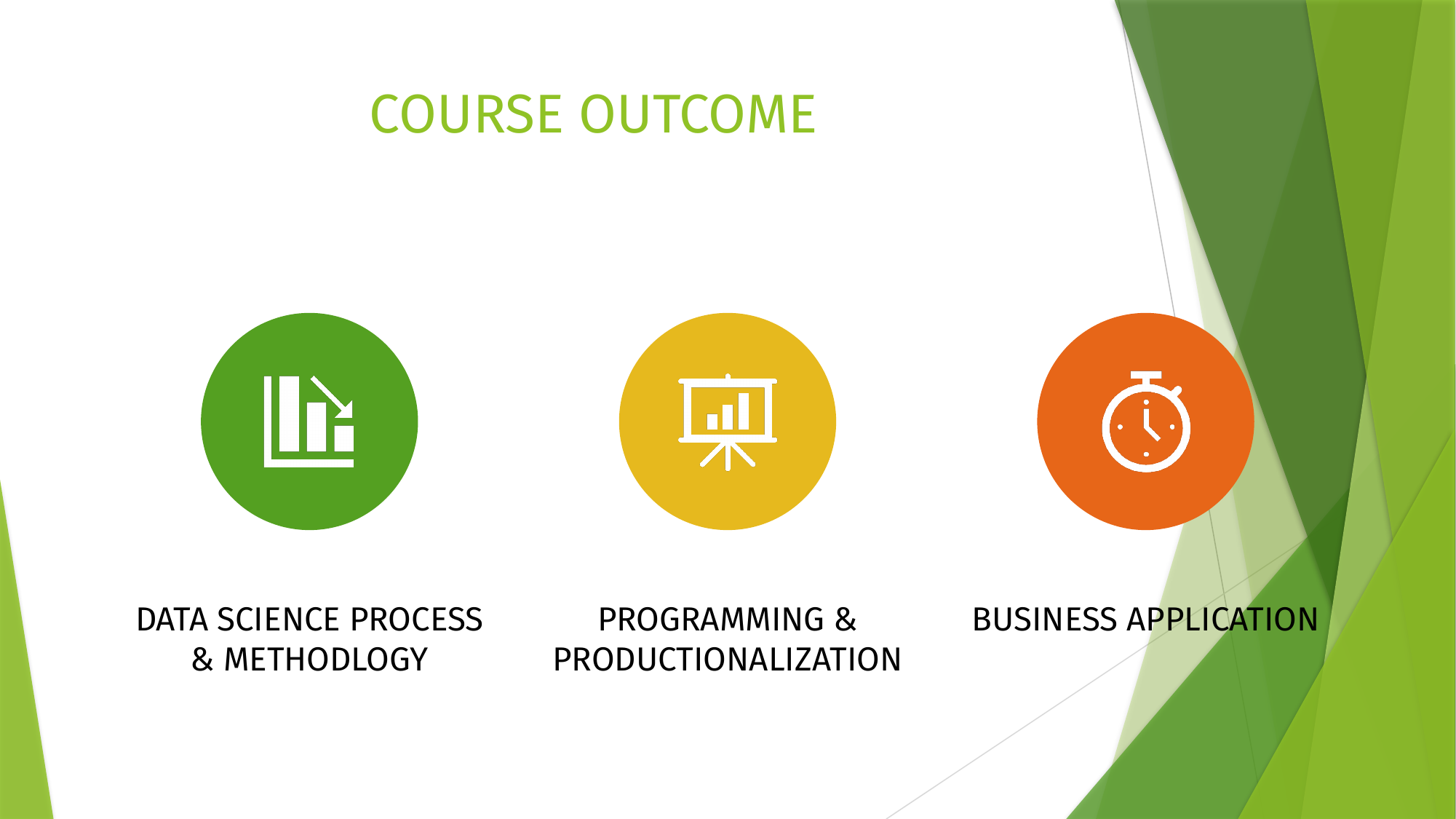

# COURSE OUTCOME
Data SCIENCE PROCESS & METHODLOGY
PROGRAMMING & PRODUCTIONALIZATION
BUSINESS APPLICATION